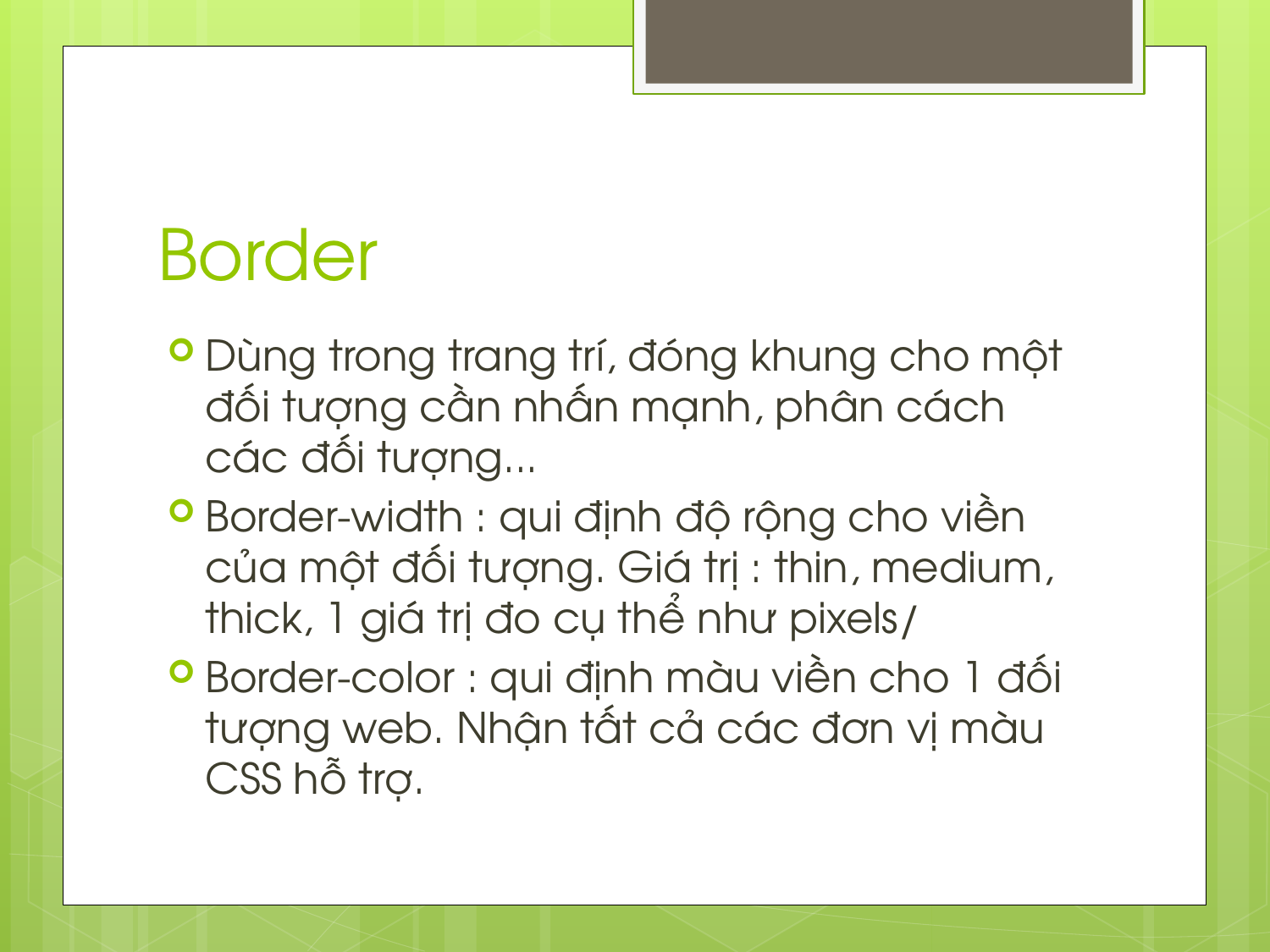

# Border
Dùng trong trang trí, đóng khung cho một đối tượng cần nhấn mạnh, phân cách các đối tượng...
Border-width : qui định độ rộng cho viền của một đối tượng. Giá trị : thin, medium, thick, 1 giá trị đo cụ thể như pixels/
Border-color : qui định màu viền cho 1 đối tượng web. Nhận tất cả các đơn vị màu CSS hỗ trợ.